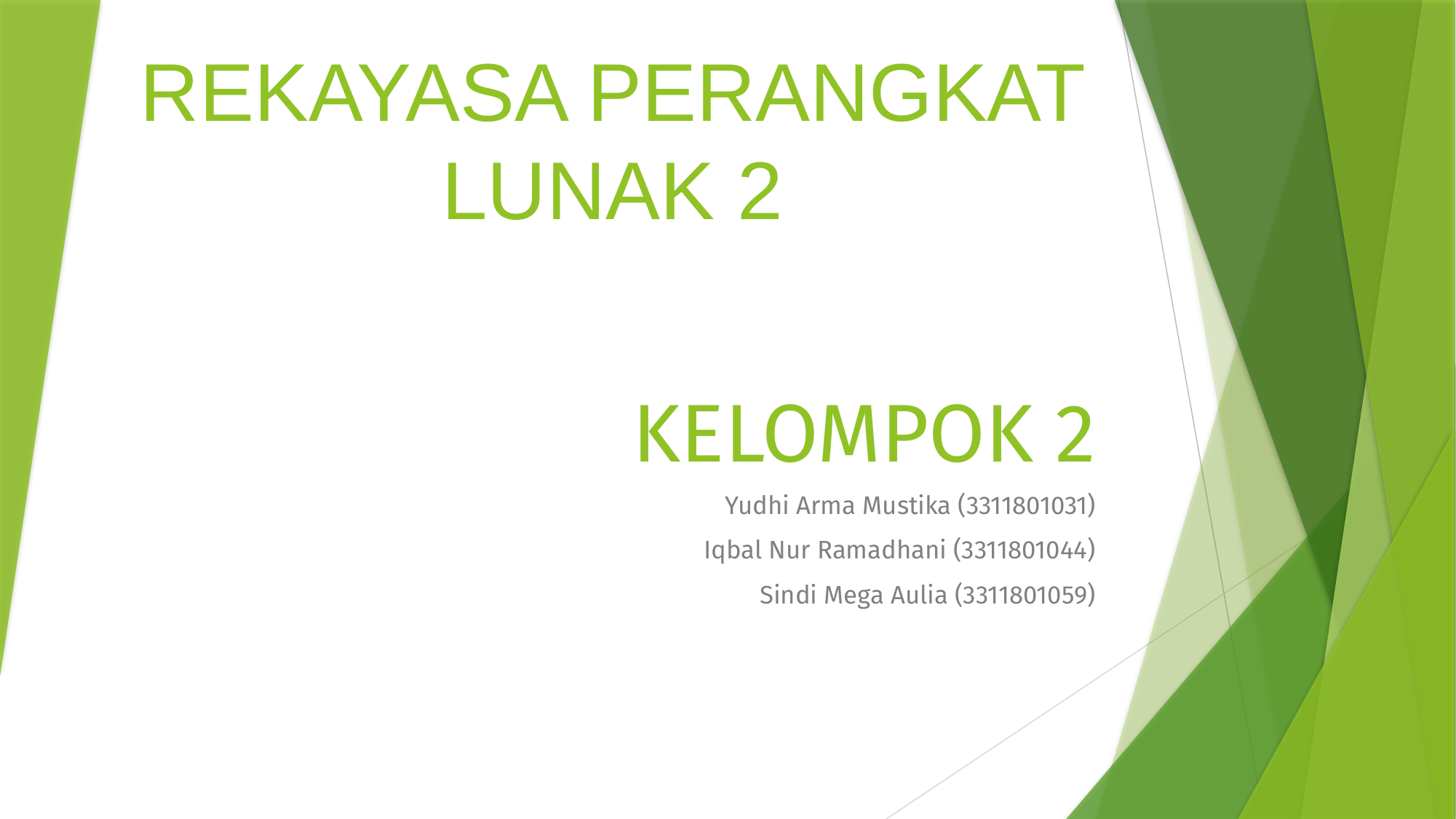

REKAYASA PERANGKAT LUNAK 2
# KELOMPOK 2
Yudhi Arma Mustika (3311801031)
Iqbal Nur Ramadhani (3311801044)
Sindi Mega Aulia (3311801059)